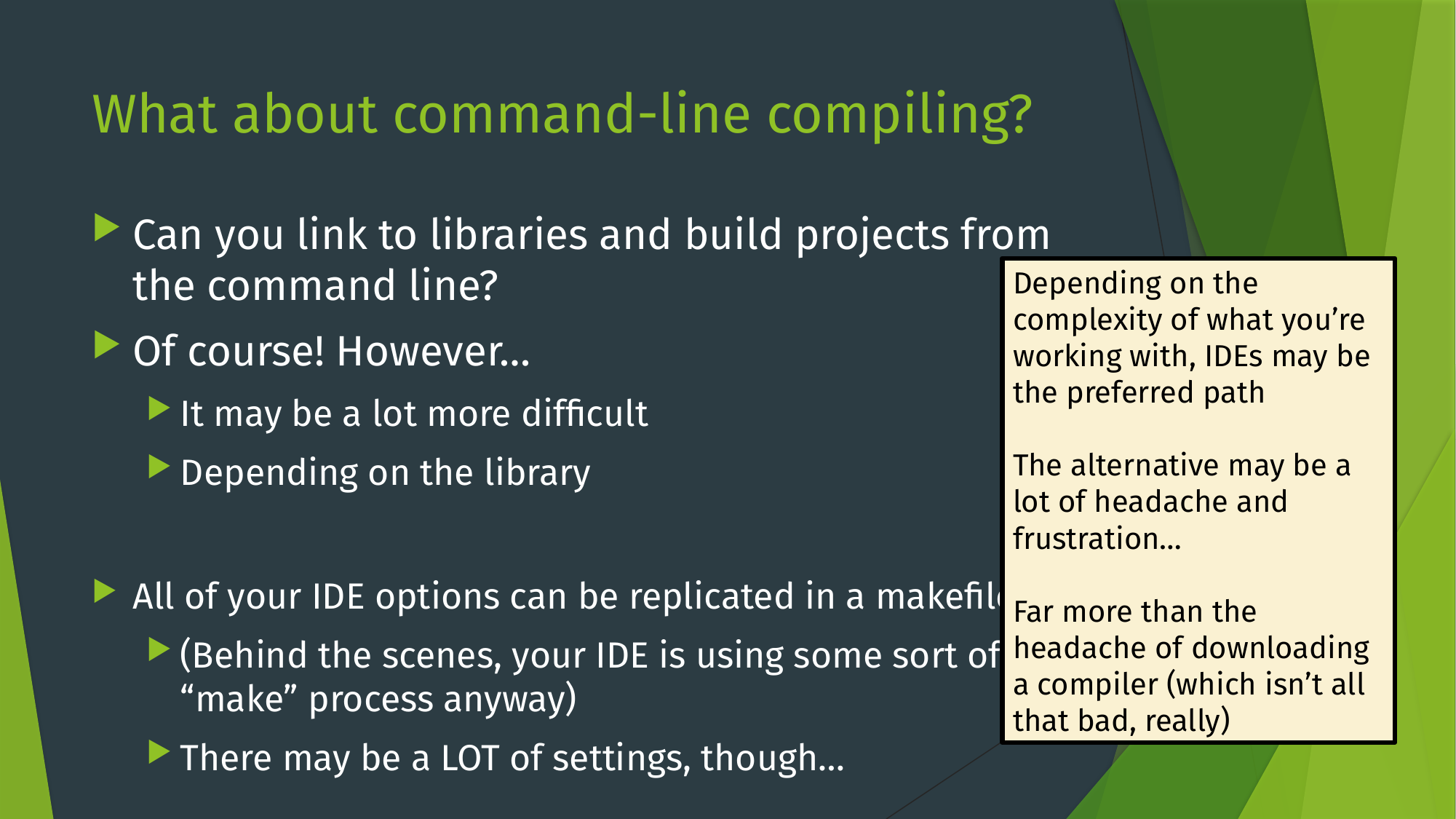

# What about command-line compiling?
Can you link to libraries and build projects from the command line?
Of course! However…
It may be a lot more difficult
Depending on the library

All of your IDE options can be replicated in a makefile
(Behind the scenes, your IDE is using some sort of “make” process anyway)
There may be a LOT of settings, though…
Depending on the complexity of what you’re working with, IDEs may be the preferred path

The alternative may be a lot of headache and frustration…

Far more than the headache of downloading a compiler (which isn’t all that bad, really)